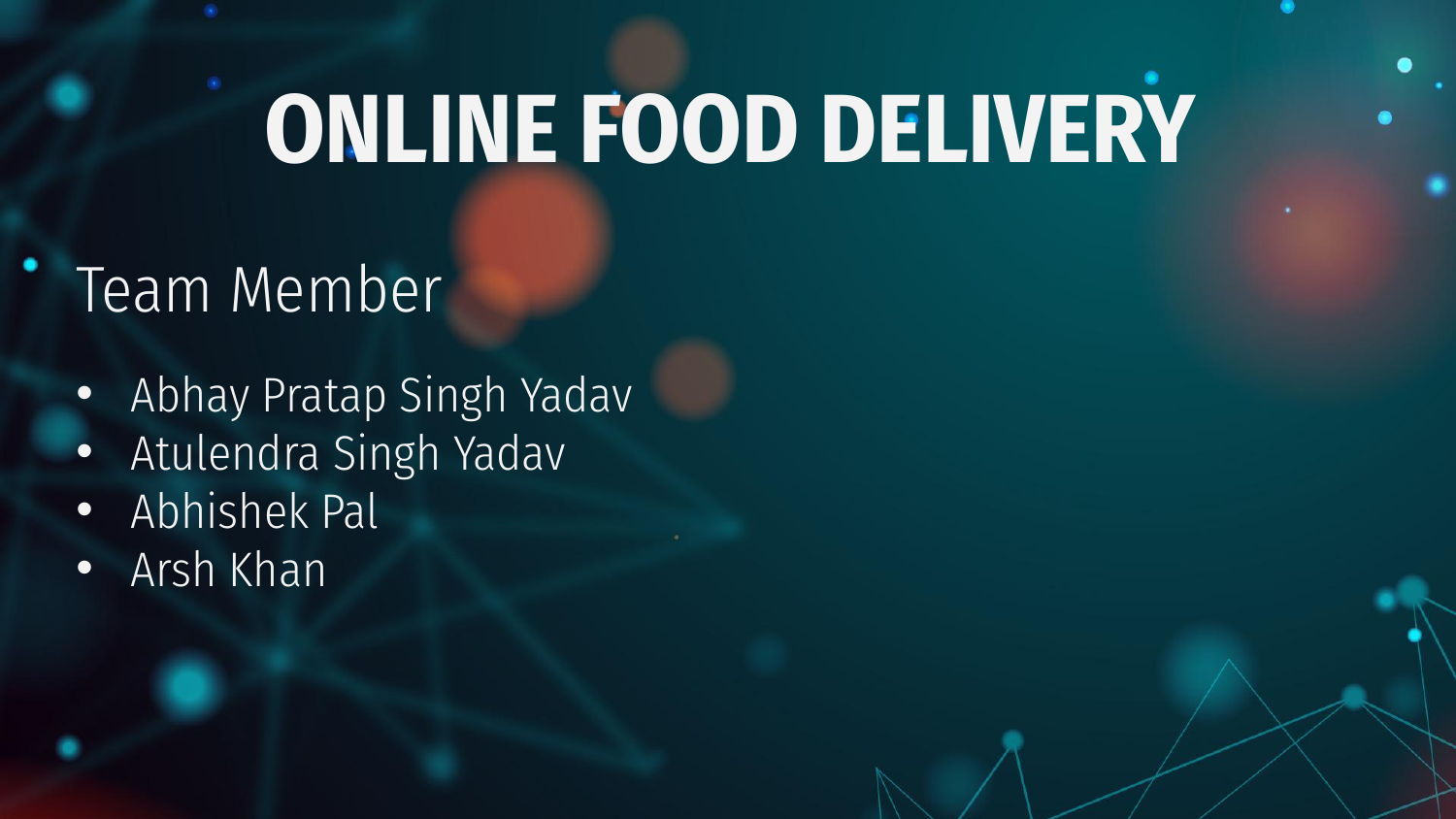

# ONLINE FOOD DELIVERY
Team Member

Abhay Pratap Singh Yadav
Atulendra Singh Yadav
Abhishek Pal
Arsh Khan